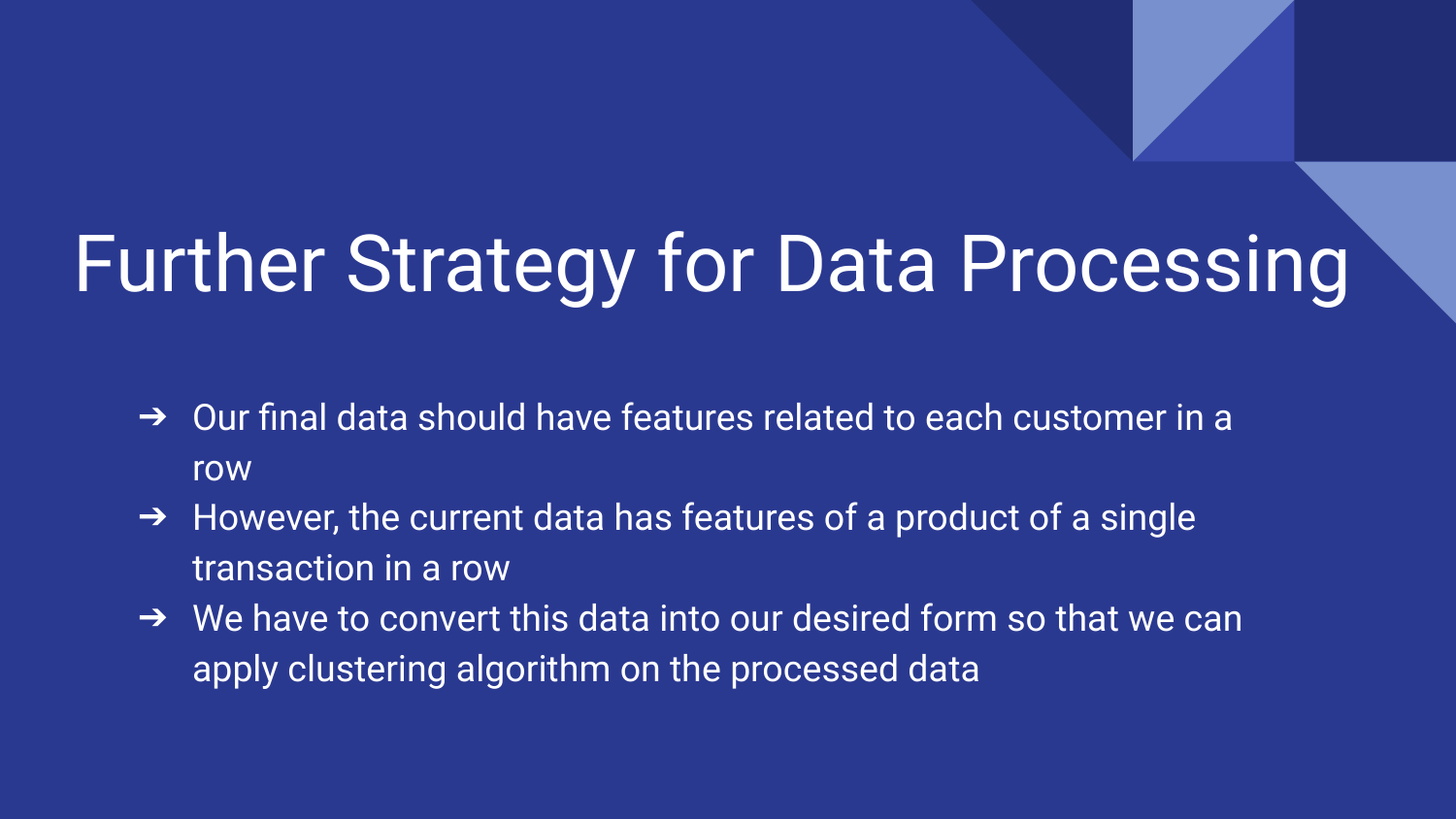

# Further Strategy for Data Processing
Our final data should have features related to each customer in a row
However, the current data has features of a product of a single transaction in a row
We have to convert this data into our desired form so that we can apply clustering algorithm on the processed data